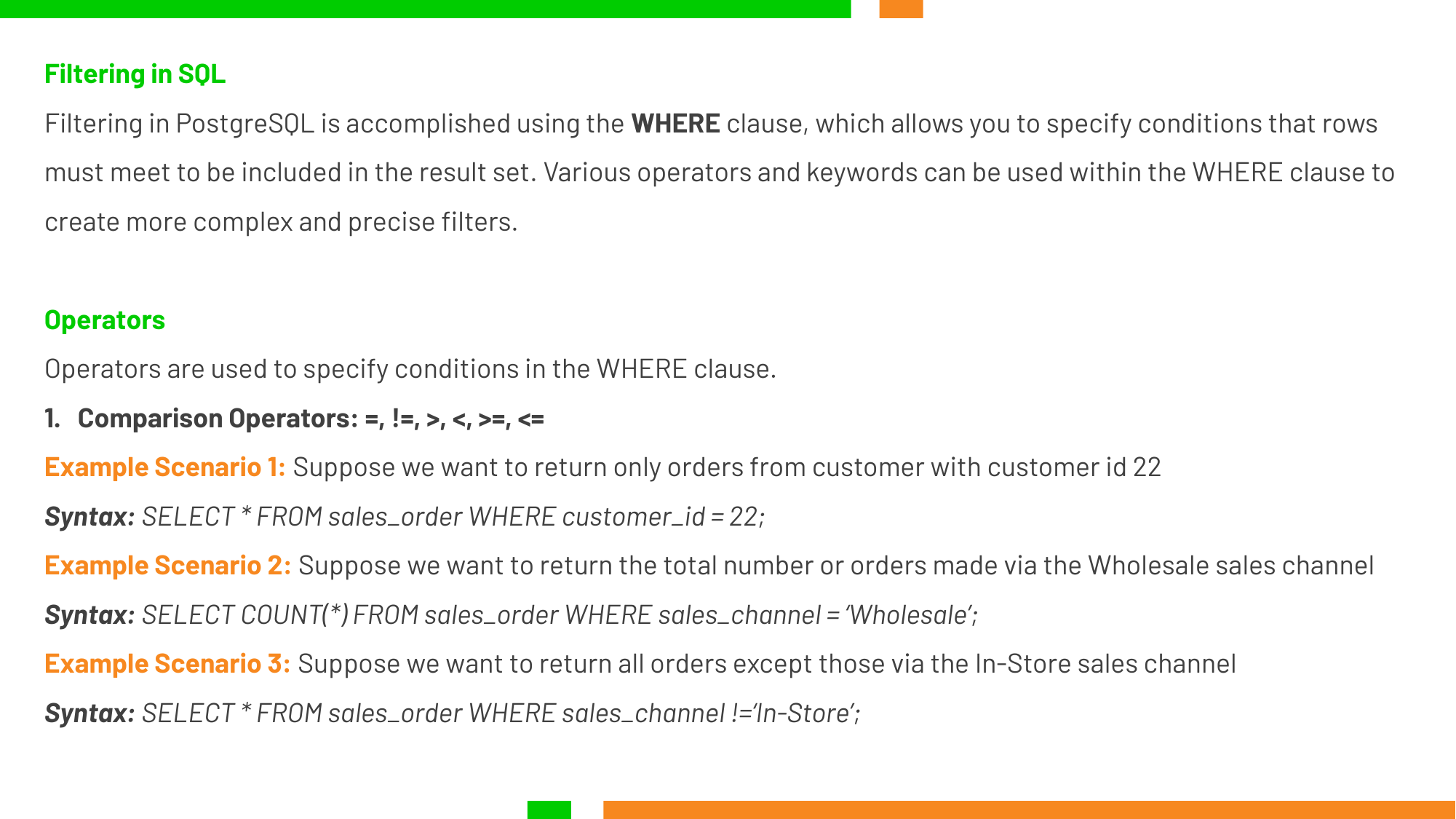

Filtering in SQL
Filtering in PostgreSQL is accomplished using the WHERE clause, which allows you to specify conditions that rows must meet to be included in the result set. Various operators and keywords can be used within the WHERE clause to create more complex and precise filters.

Operators
Operators are used to specify conditions in the WHERE clause.
1.   Comparison Operators: =, !=, >, <, >=, <=
Example Scenario 1: Suppose we want to return only orders from customer with customer id 22
Syntax: SELECT * FROM sales_order WHERE customer_id = 22;
Example Scenario 2: Suppose we want to return the total number or orders made via the Wholesale sales channel
Syntax: SELECT COUNT(*) FROM sales_order WHERE sales_channel = ‘Wholesale’;
Example Scenario 3: Suppose we want to return all orders except those via the In-Store sales channel
Syntax: SELECT * FROM sales_order WHERE sales_channel !=‘In-Store’;